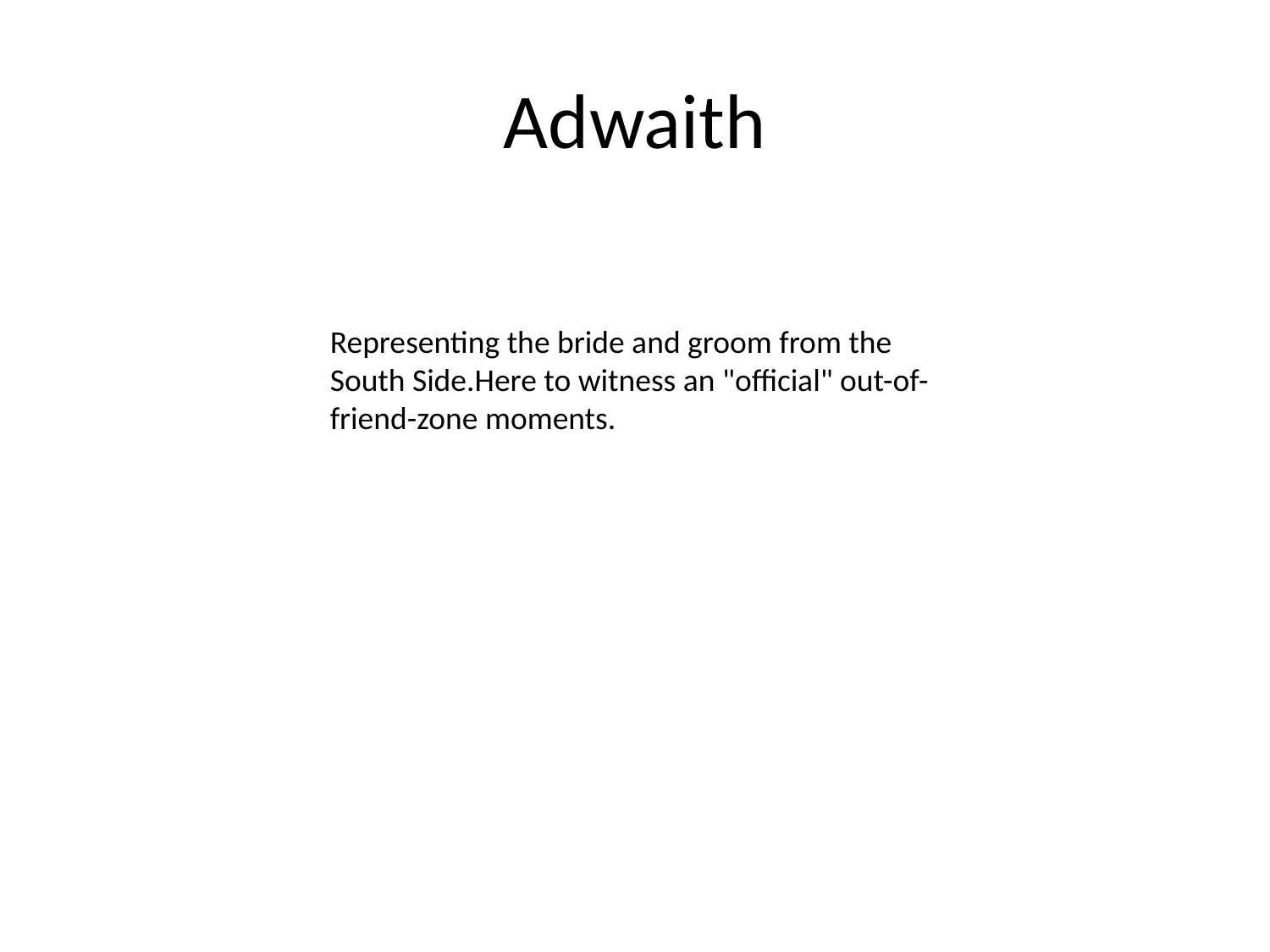

# Adwaith
Representing the bride and groom from the South Side.Here to witness an "official" out-of-friend-zone moments.